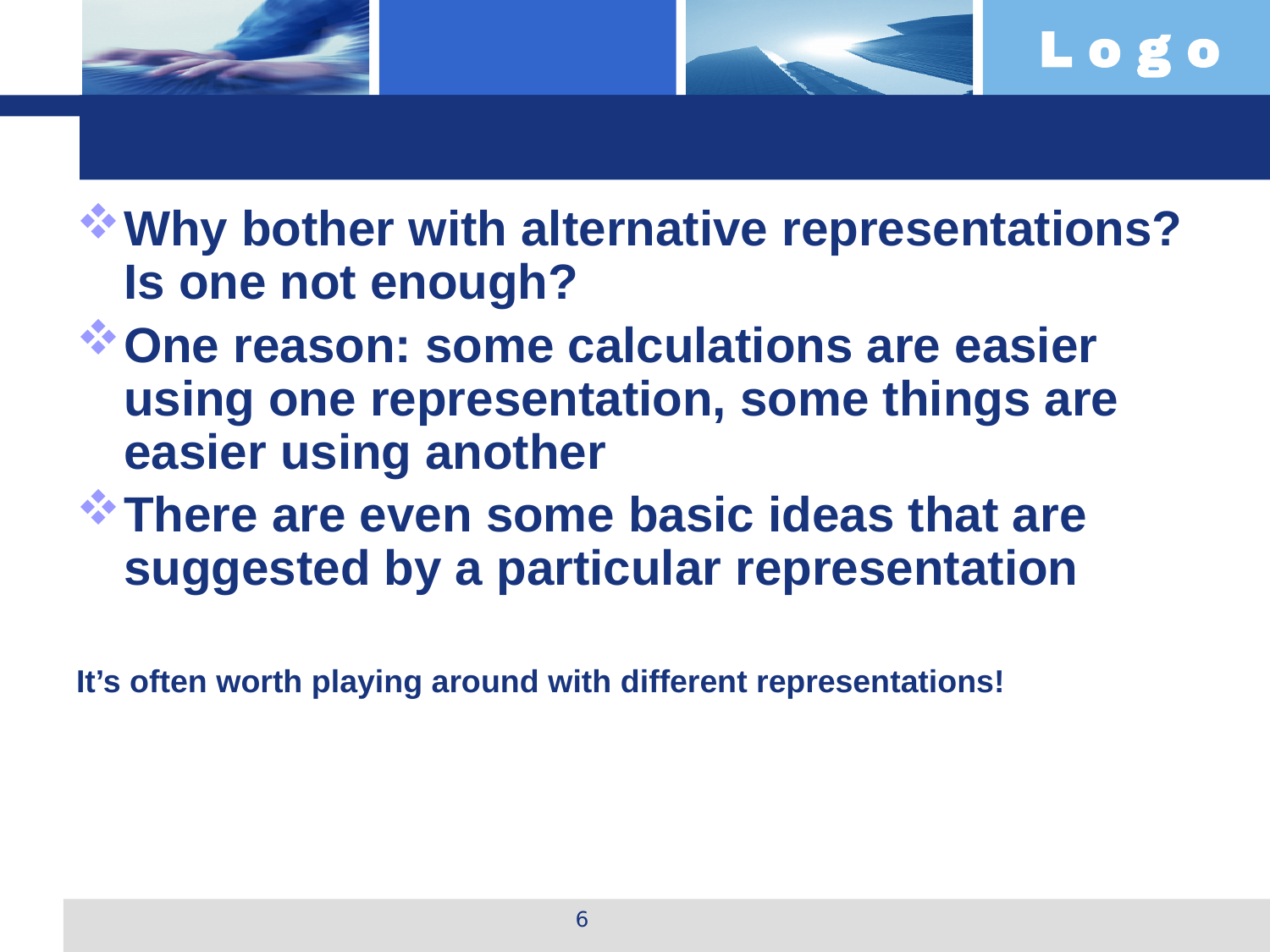

#
Why bother with alternative representations? Is one not enough?
One reason: some calculations are easier using one representation, some things are easier using another
There are even some basic ideas that are suggested by a particular representation

It’s often worth playing around with different representations!
6